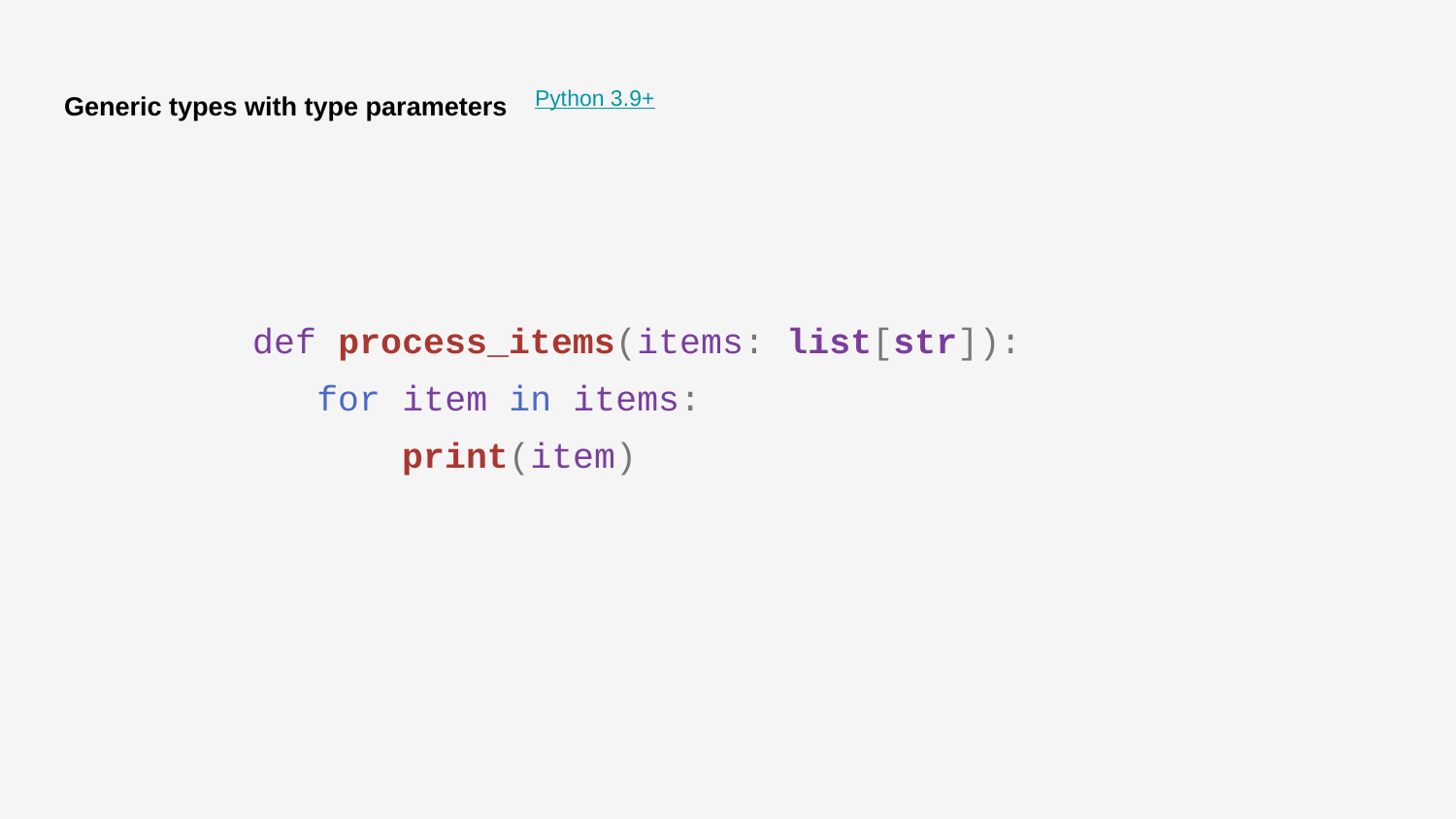

# Generic types with type parameters
Python 3.9+
def process_items(items: list[str]):
   for item in items:
       print(item)